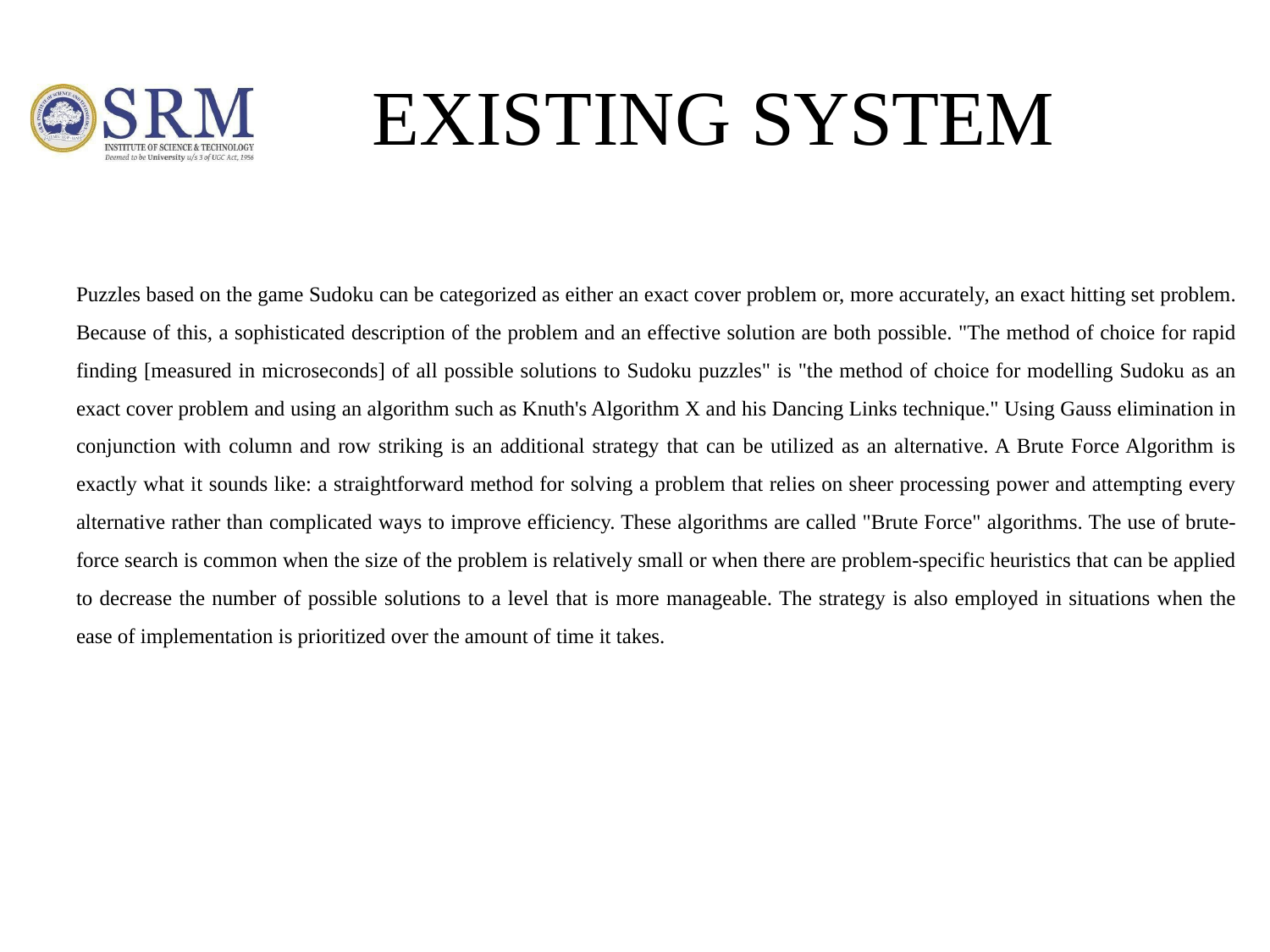

# EXISTING SYSTEM

Puzzles based on the game Sudoku can be categorized as either an exact cover problem or, more accurately, an exact hitting set problem. Because of this, a sophisticated description of the problem and an effective solution are both possible. "The method of choice for rapid finding [measured in microseconds] of all possible solutions to Sudoku puzzles" is "the method of choice for modelling Sudoku as an exact cover problem and using an algorithm such as Knuth's Algorithm X and his Dancing Links technique." Using Gauss elimination in conjunction with column and row striking is an additional strategy that can be utilized as an alternative. A Brute Force Algorithm is exactly what it sounds like: a straightforward method for solving a problem that relies on sheer processing power and attempting every alternative rather than complicated ways to improve efficiency. These algorithms are called "Brute Force" algorithms. The use of brute-force search is common when the size of the problem is relatively small or when there are problem-specific heuristics that can be applied to decrease the number of possible solutions to a level that is more manageable. The strategy is also employed in situations when the ease of implementation is prioritized over the amount of time it takes.